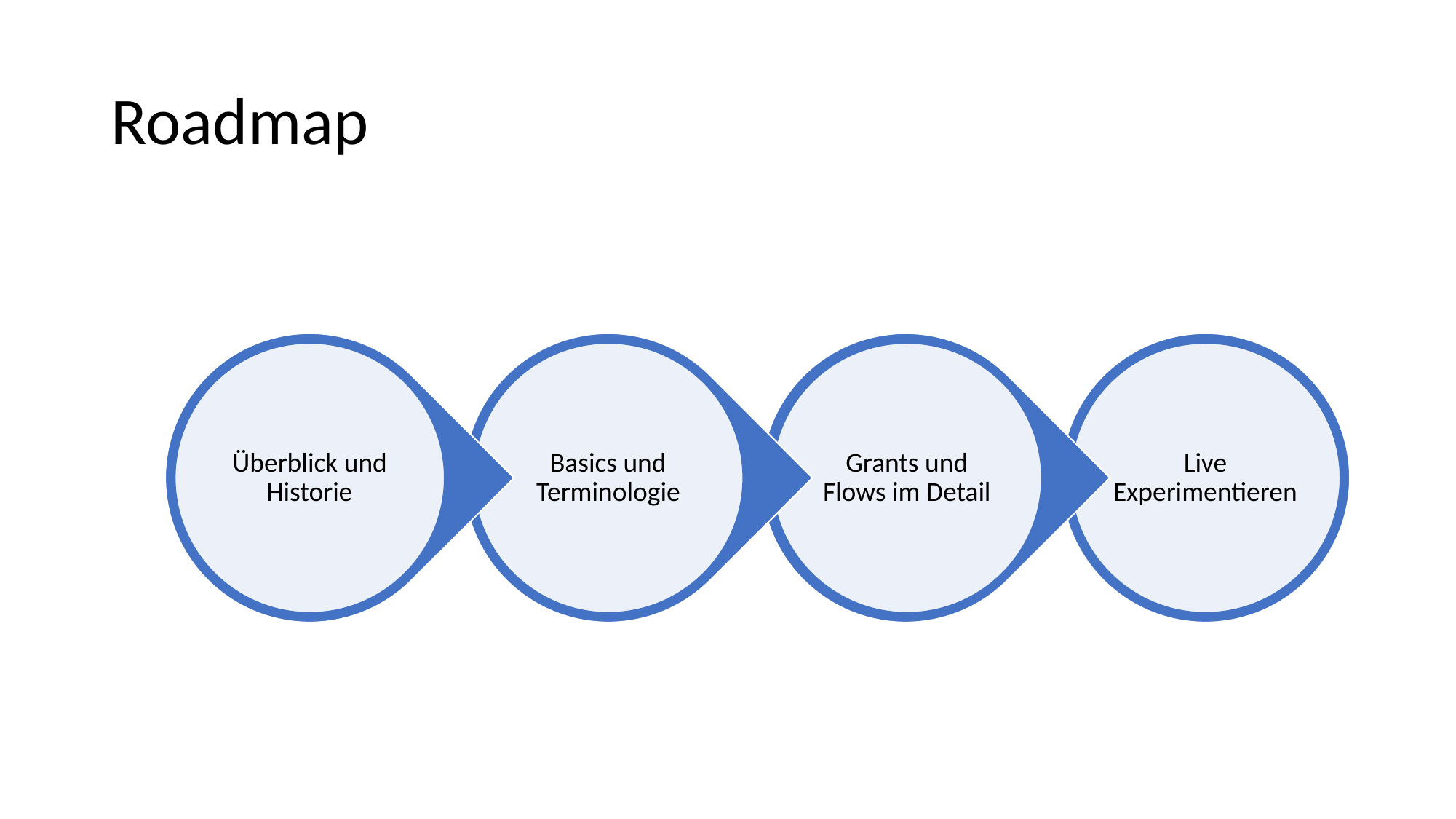

# Roadmap
Live Experimentieren
Grants und Flows im Detail
Basics und Terminologie
Überblick und Historie